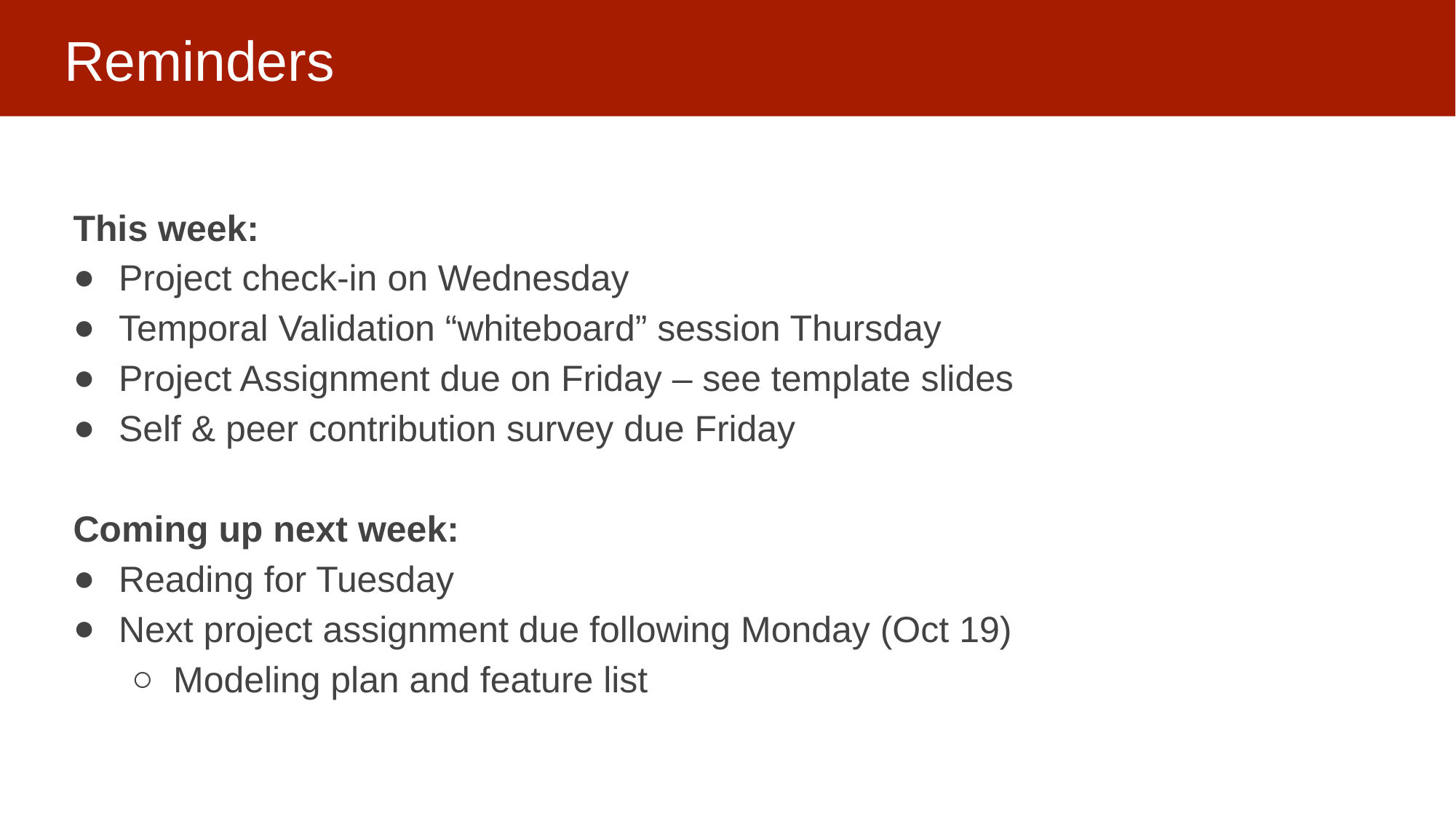

# Reminders
This week:
Project check-in on Wednesday
Temporal Validation “whiteboard” session Thursday
Project Assignment due on Friday – see template slides
Self & peer contribution survey due Friday

Coming up next week:
Reading for Tuesday
Next project assignment due following Monday (Oct 19)
Modeling plan and feature list